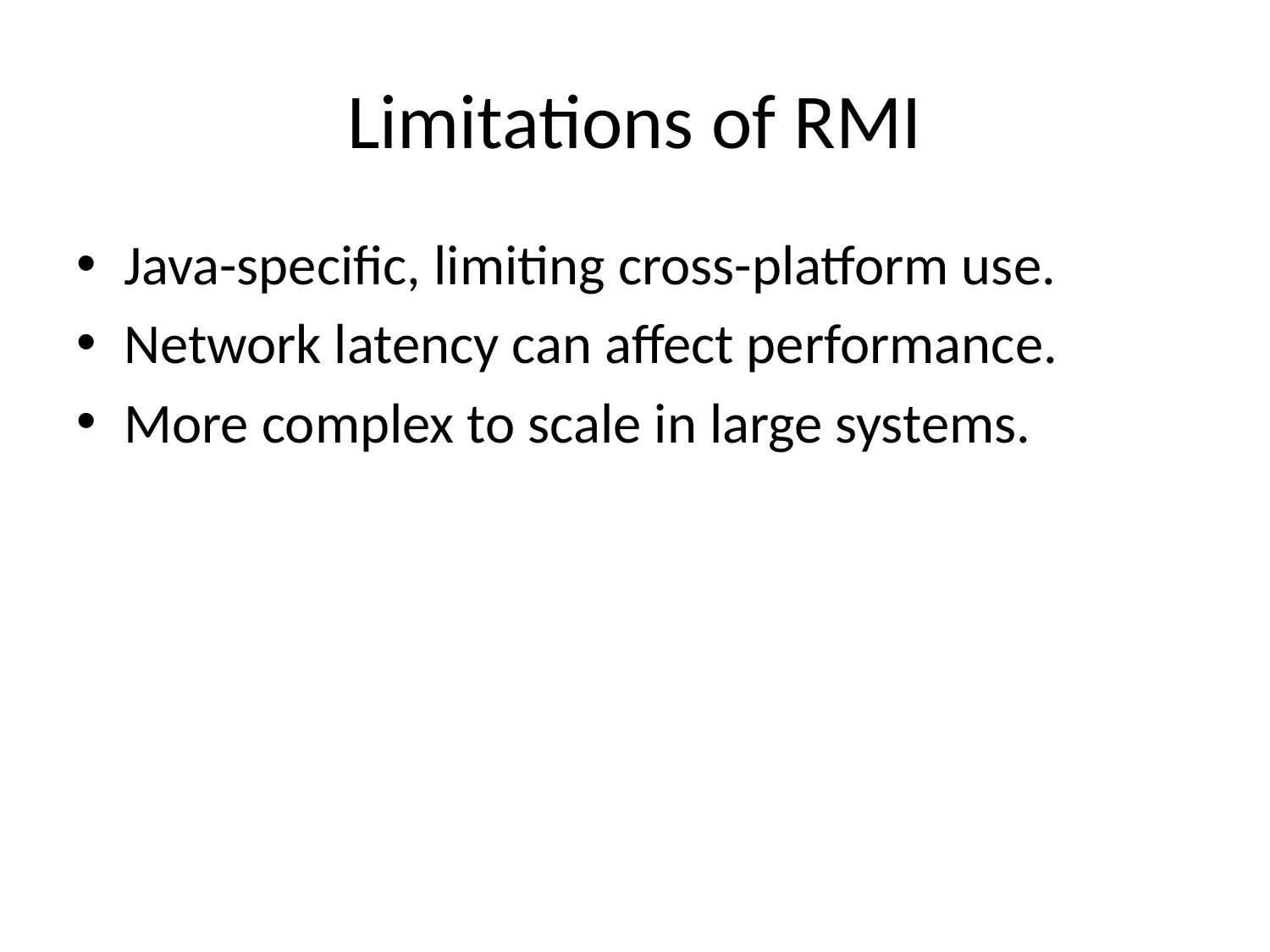

# Limitations of RMI
Java-specific, limiting cross-platform use.
Network latency can affect performance.
More complex to scale in large systems.